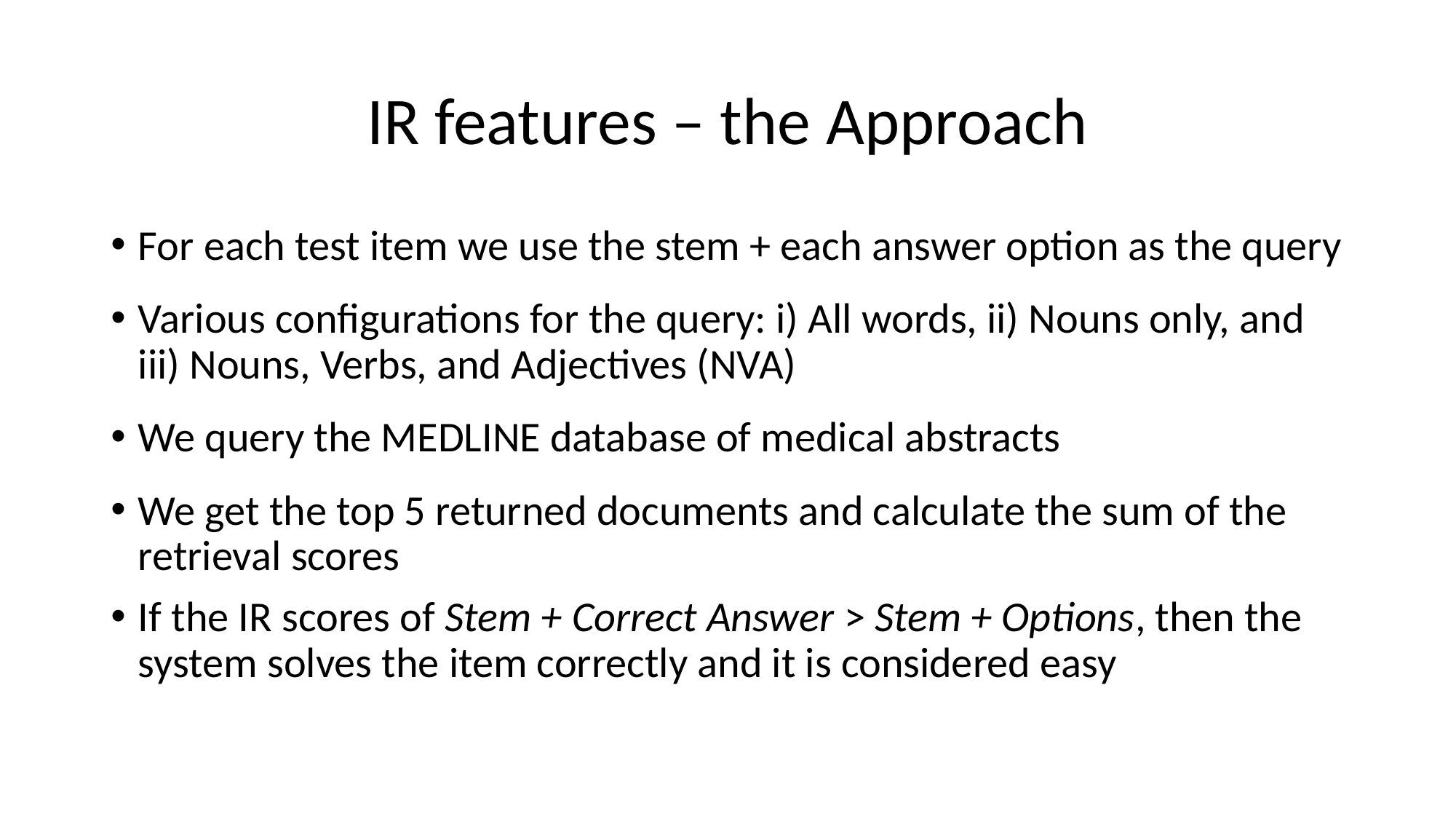

# IR features – the Approach
For each test item we use the stem + each answer option as the query
Various configurations for the query: i) All words, ii) Nouns only, and iii) Nouns, Verbs, and Adjectives (NVA)
We query the MEDLINE database of medical abstracts
We get the top 5 returned documents and calculate the sum of the retrieval scores
If the IR scores of Stem + Correct Answer > Stem + Options, then the system solves the item correctly and it is considered easy